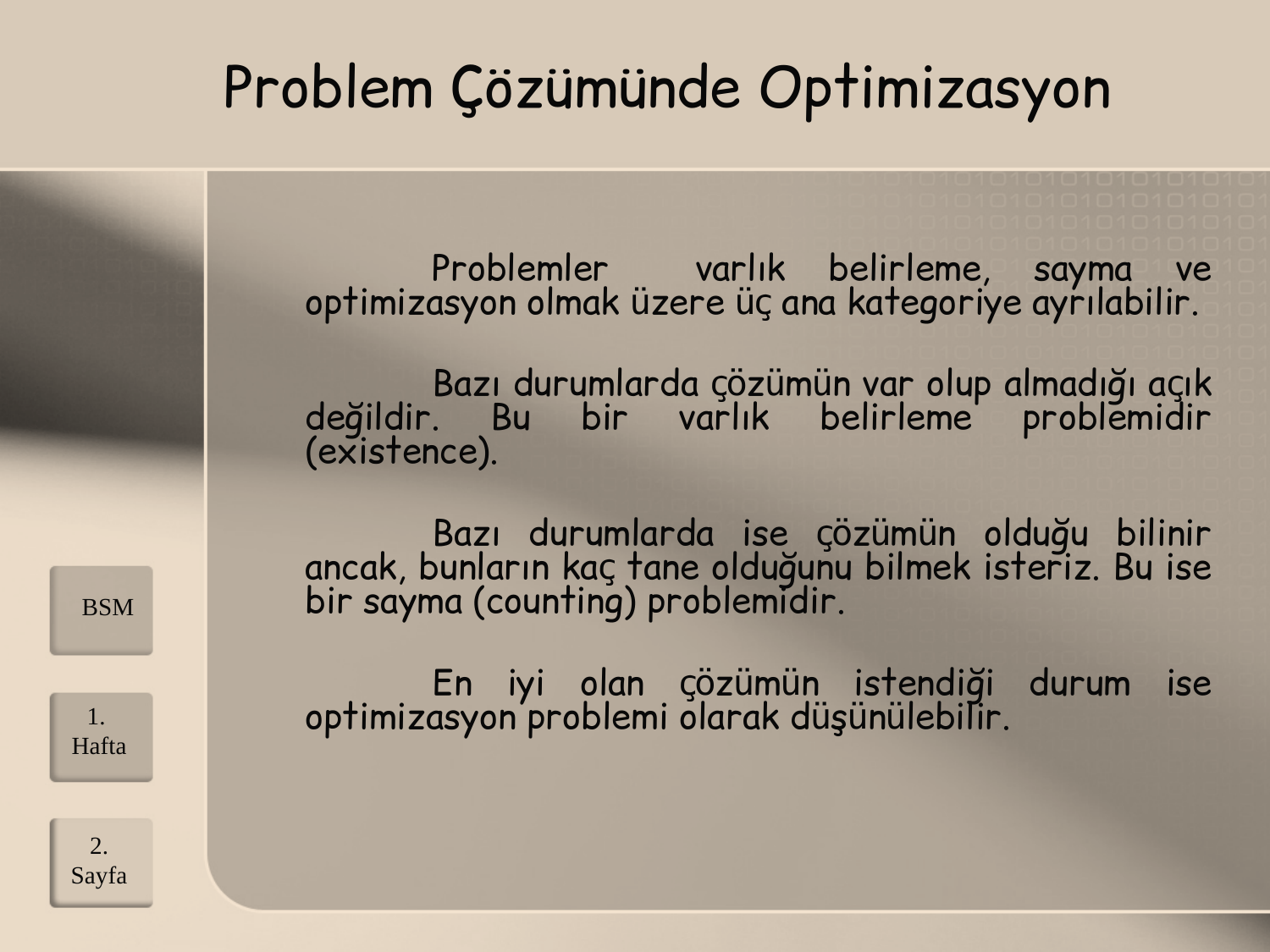

# Problem Çözümünde Optimizasyon

		Problemler  varlık belirleme, sayma ve optimizasyon olmak üzere üç ana kategoriye ayrılabilir.

		Bazı durumlarda çözümün var olup almadığı açık değildir. Bu bir varlık belirleme problemidir (existence).

		Bazı durumlarda ise çözümün olduğu bilinir ancak, bunların kaç tane olduğunu bilmek isteriz. Bu ise bir sayma (counting) problemidir.

		En iyi olan çözümün istendiği durum ise optimizasyon problemi olarak düşünülebilir.
BSM
1.  Hafta
2.
Sayfa